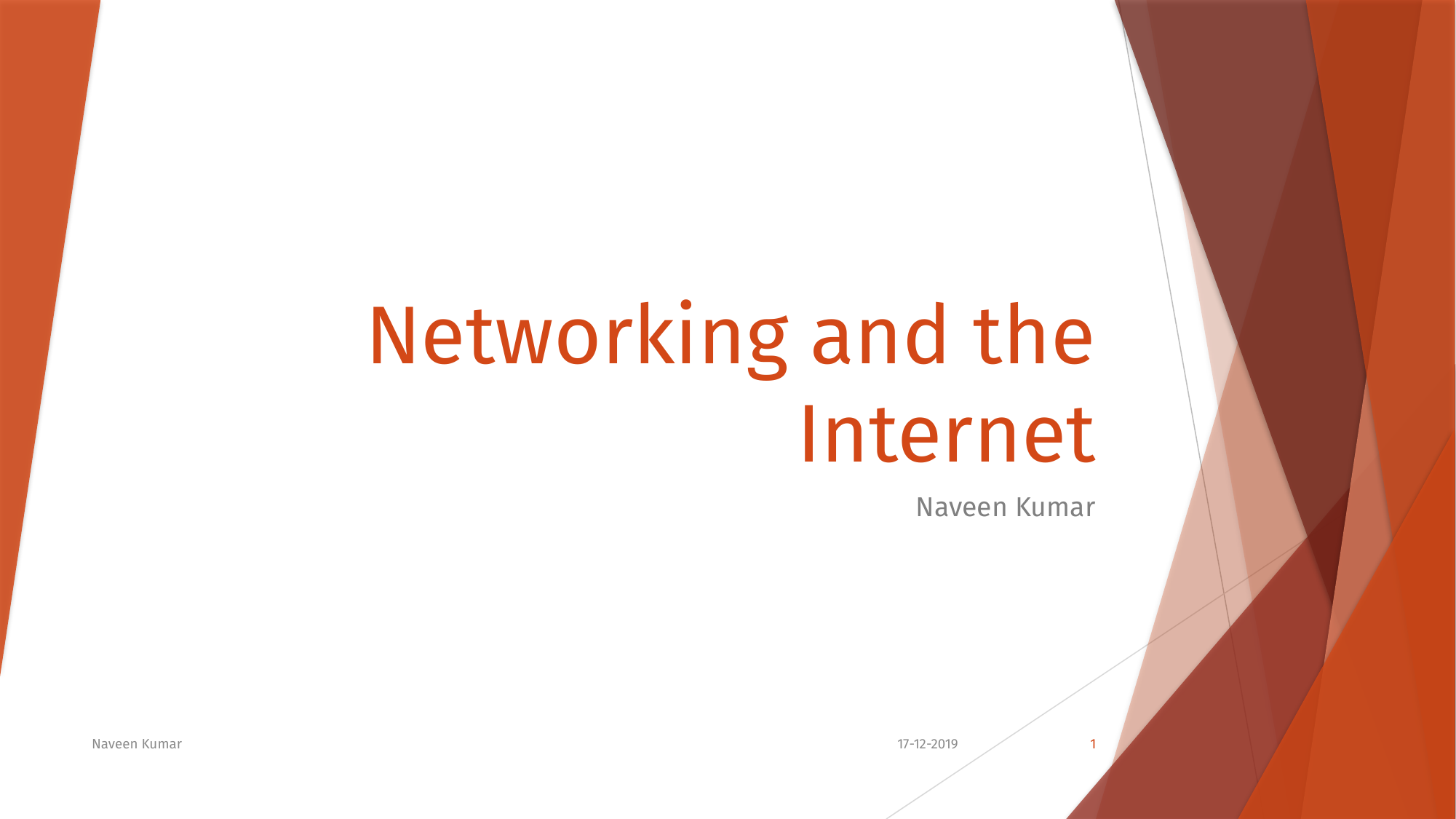

# Networking and the Internet
Naveen Kumar
Naveen Kumar
17-12-2019
1